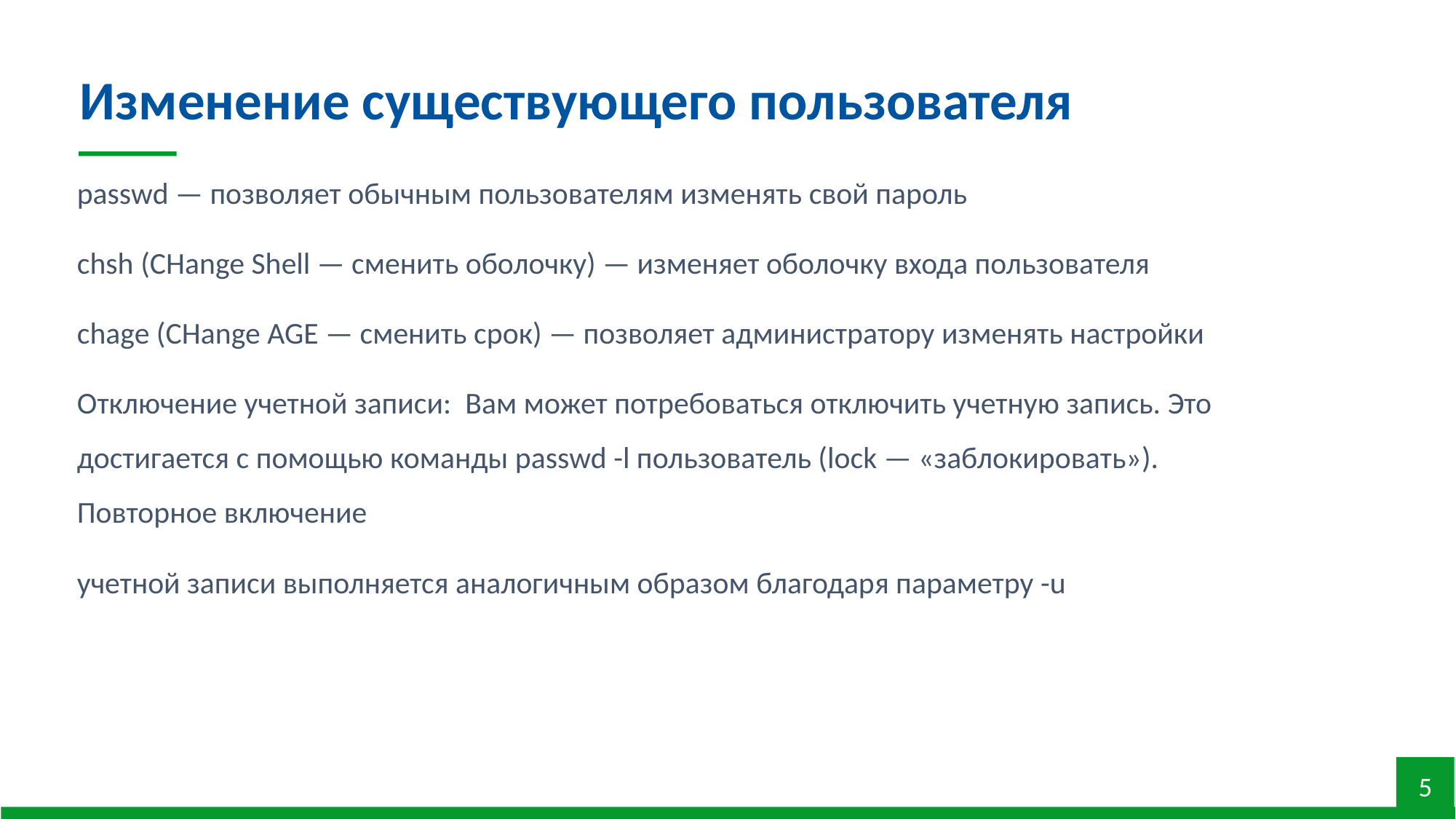

Изменение существующего пользователя
passwd — позволяет обычным пользователям изменять свой пароль
chsh (CHange Shell — сменить оболочку) — изменяет оболочку входа пользователя
chage (CHange AGE — сменить срок) — позволяет администратору изменять настройки
Отключение учетной записи:  Вам может потребоваться отключить учетную запись. Это достигается с помощью команды passwd -l пользователь (lock — «заблокировать»). Повторное включение
учетной записи выполняется аналогичным образом благодаря параметру -u